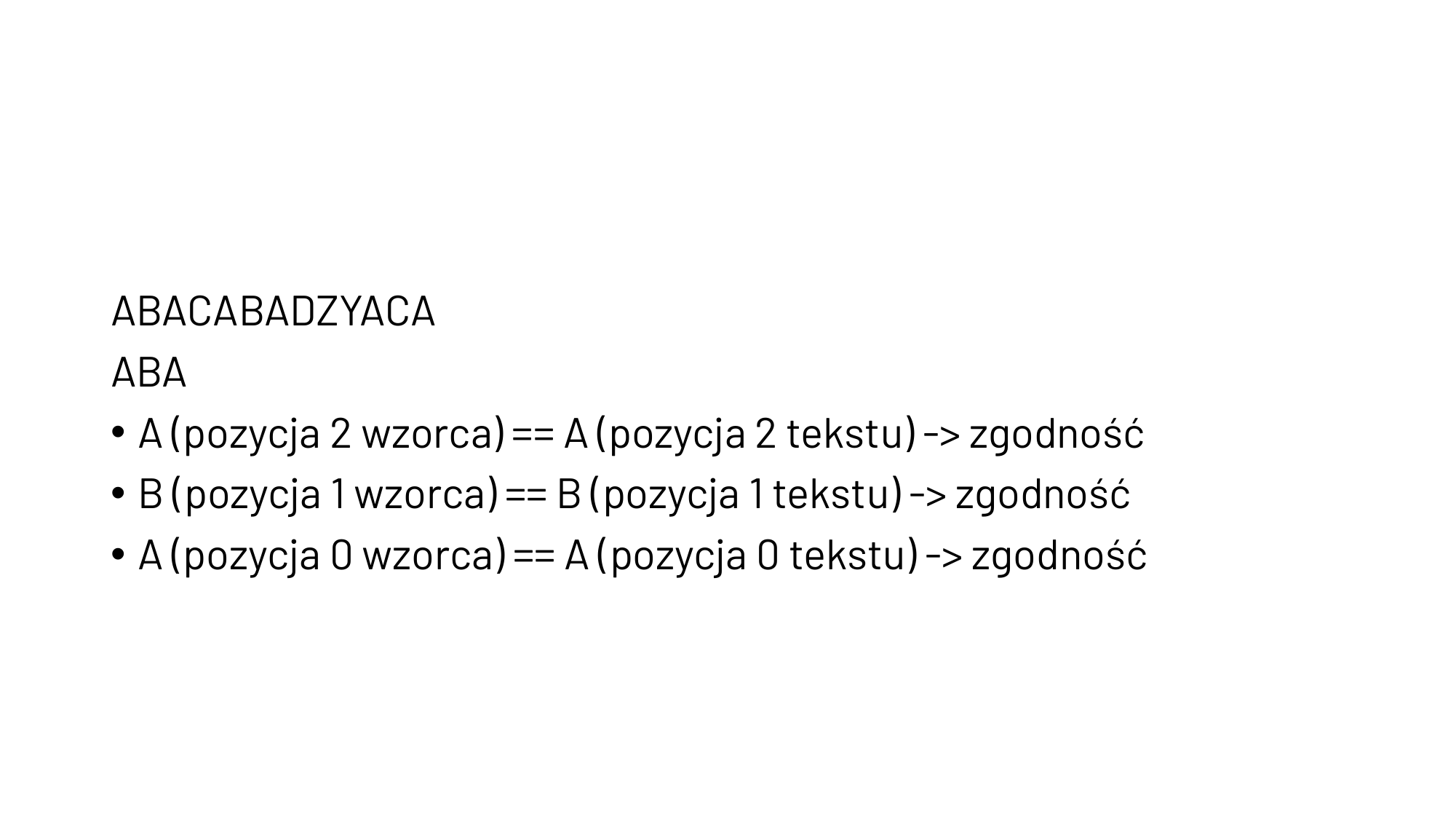

#

ABACABADZYACA
ABA
A (pozycja 2 wzorca) == A (pozycja 2 tekstu) -> zgodność
B (pozycja 1 wzorca) == B (pozycja 1 tekstu) -> zgodność
A (pozycja 0 wzorca) == A (pozycja 0 tekstu) -> zgodność